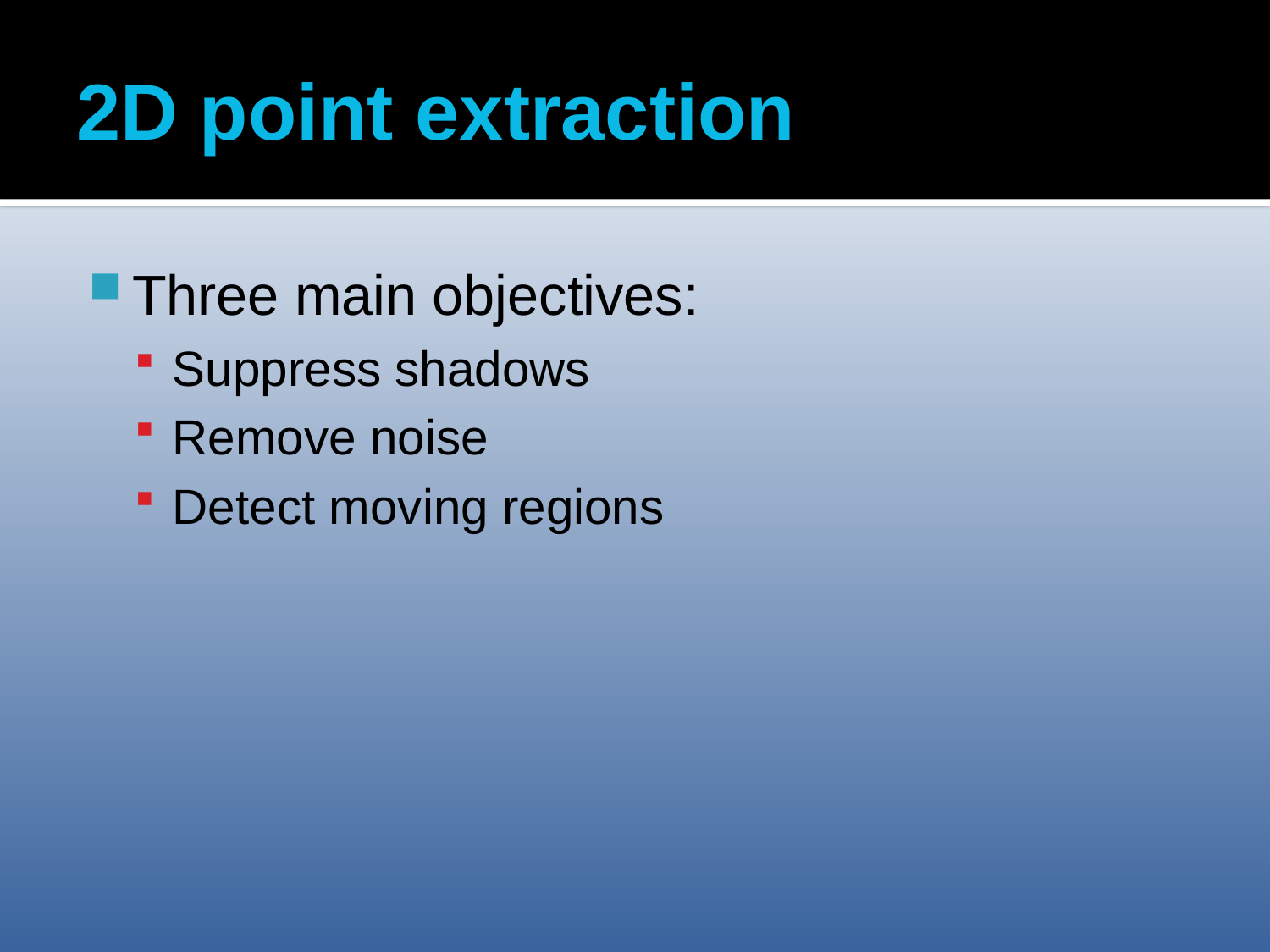

# 2D point extraction
Three main objectives:
Suppress shadows
Remove noise
Detect moving regions